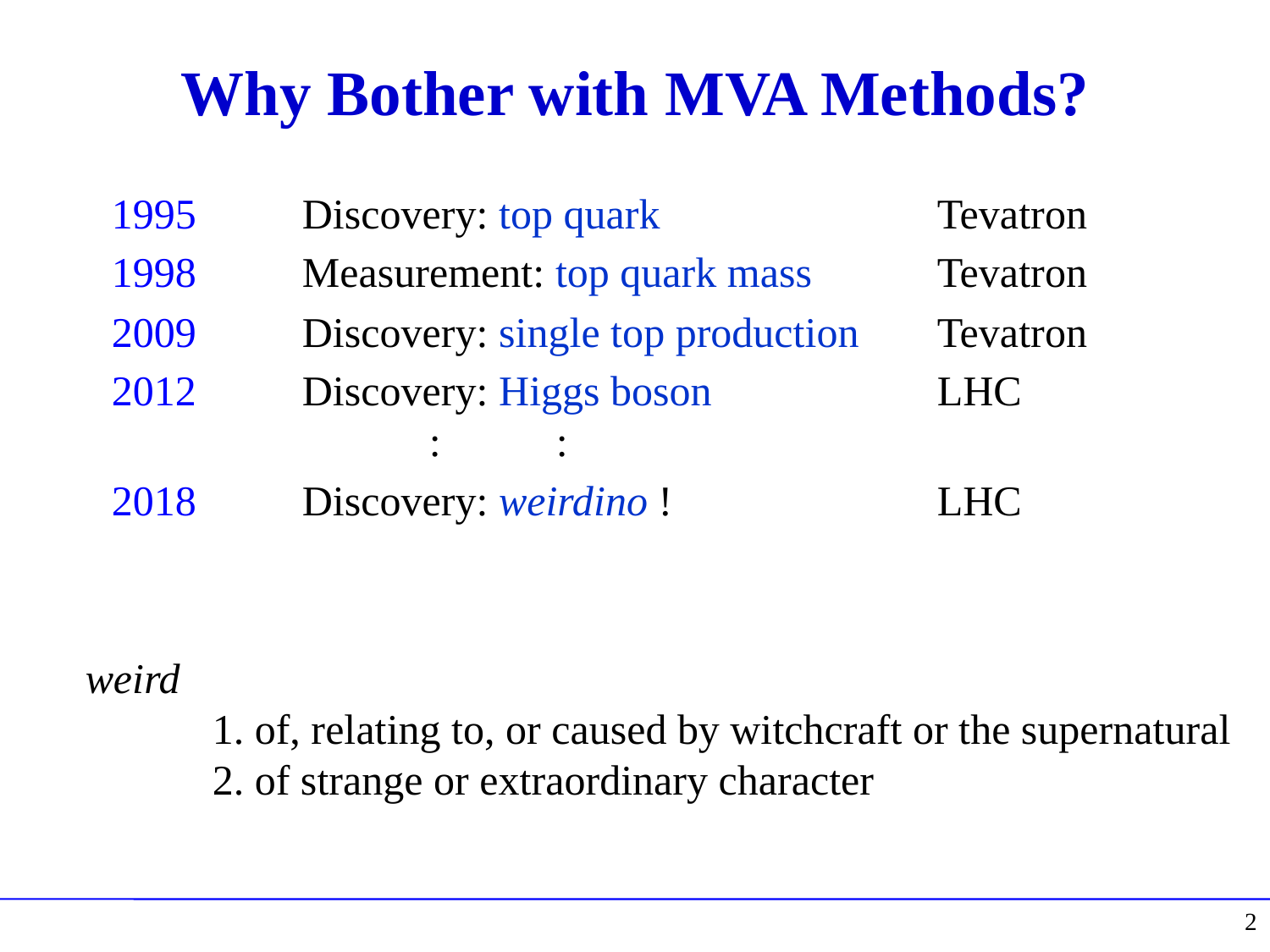

# Why Bother with MVA Methods?
1995 	Discovery: top quark 			Tevatron
1998	Measurement: top quark mass 	Tevatron
2009	Discovery: single top production	Tevatron
2012	Discovery: Higgs boson 		LHC
		:	:
2018	Discovery: weirdino !			LHC

weird
	1. of, relating to, or caused by witchcraft or the supernatural
	2. of strange or extraordinary character
2